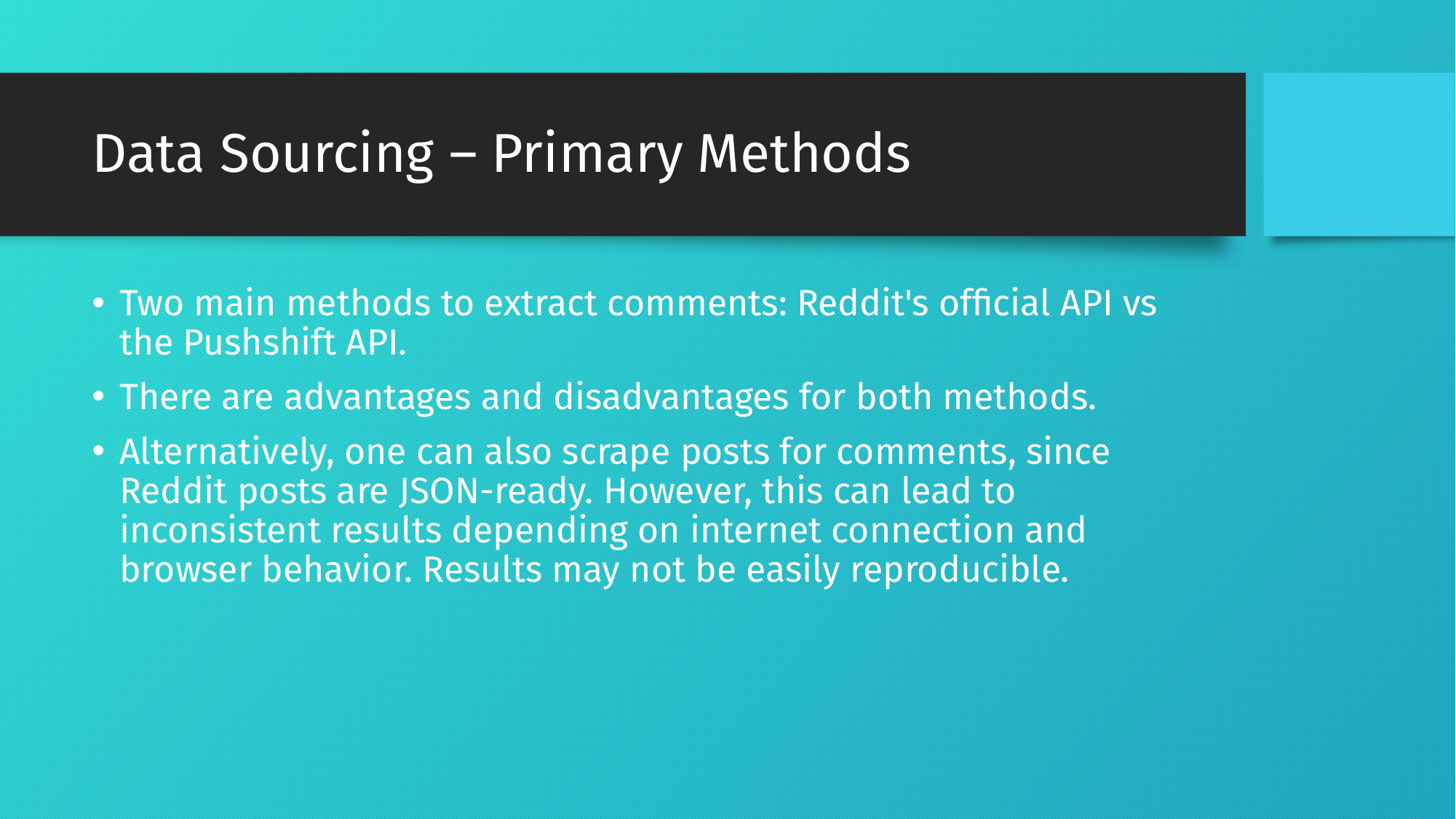

# Data Sourcing – Primary Methods
Two main methods to extract comments: Reddit's official API vs the Pushshift API.
There are advantages and disadvantages for both methods.
Alternatively, one can also scrape posts for comments, since Reddit posts are JSON-ready. However, this can lead to inconsistent results depending on internet connection and browser behavior. Results may not be easily reproducible.